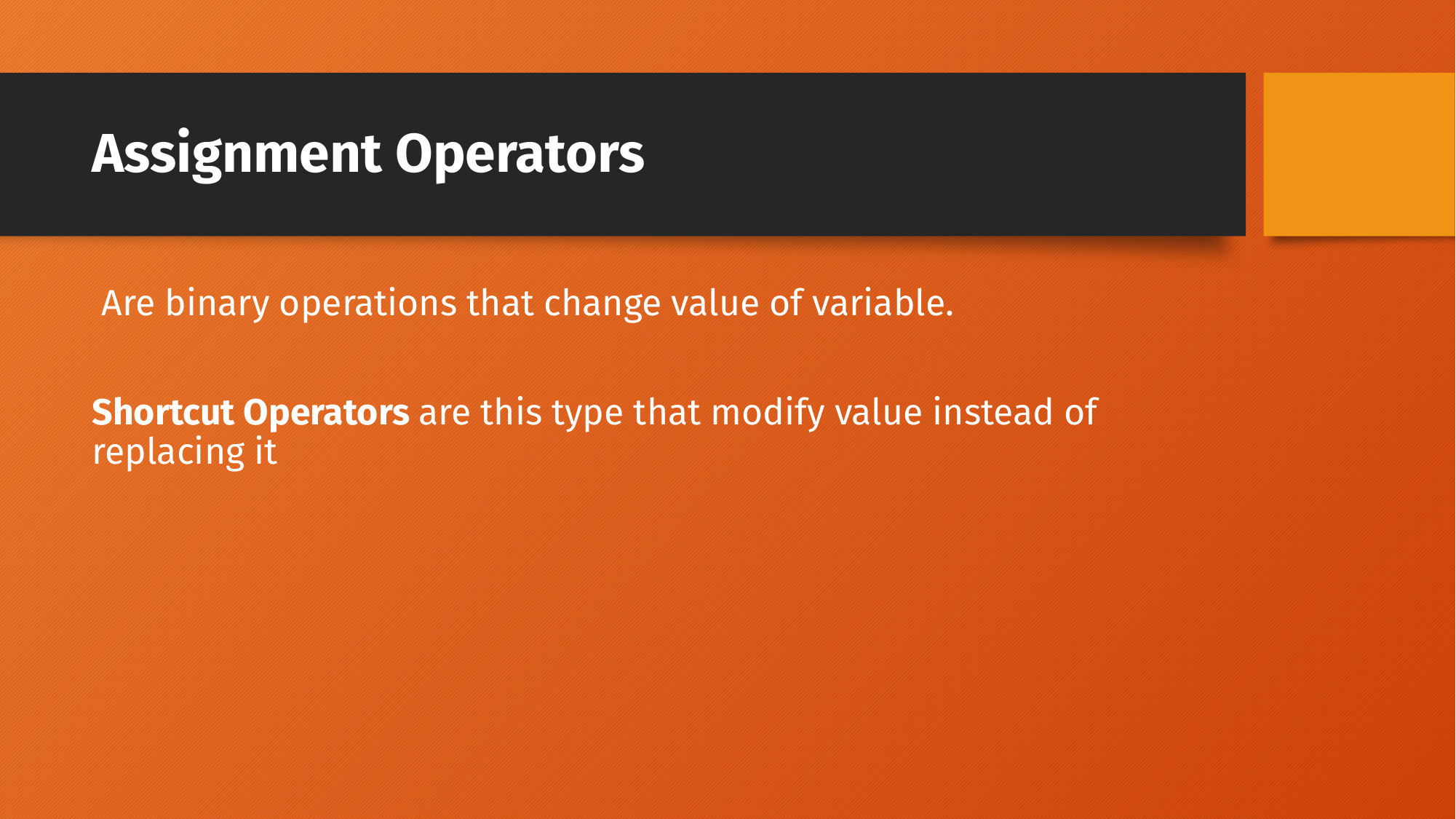

# Assignment Operators
 Are binary operations that change value of variable.

Shortcut Operators are this type that modify value instead of replacing it